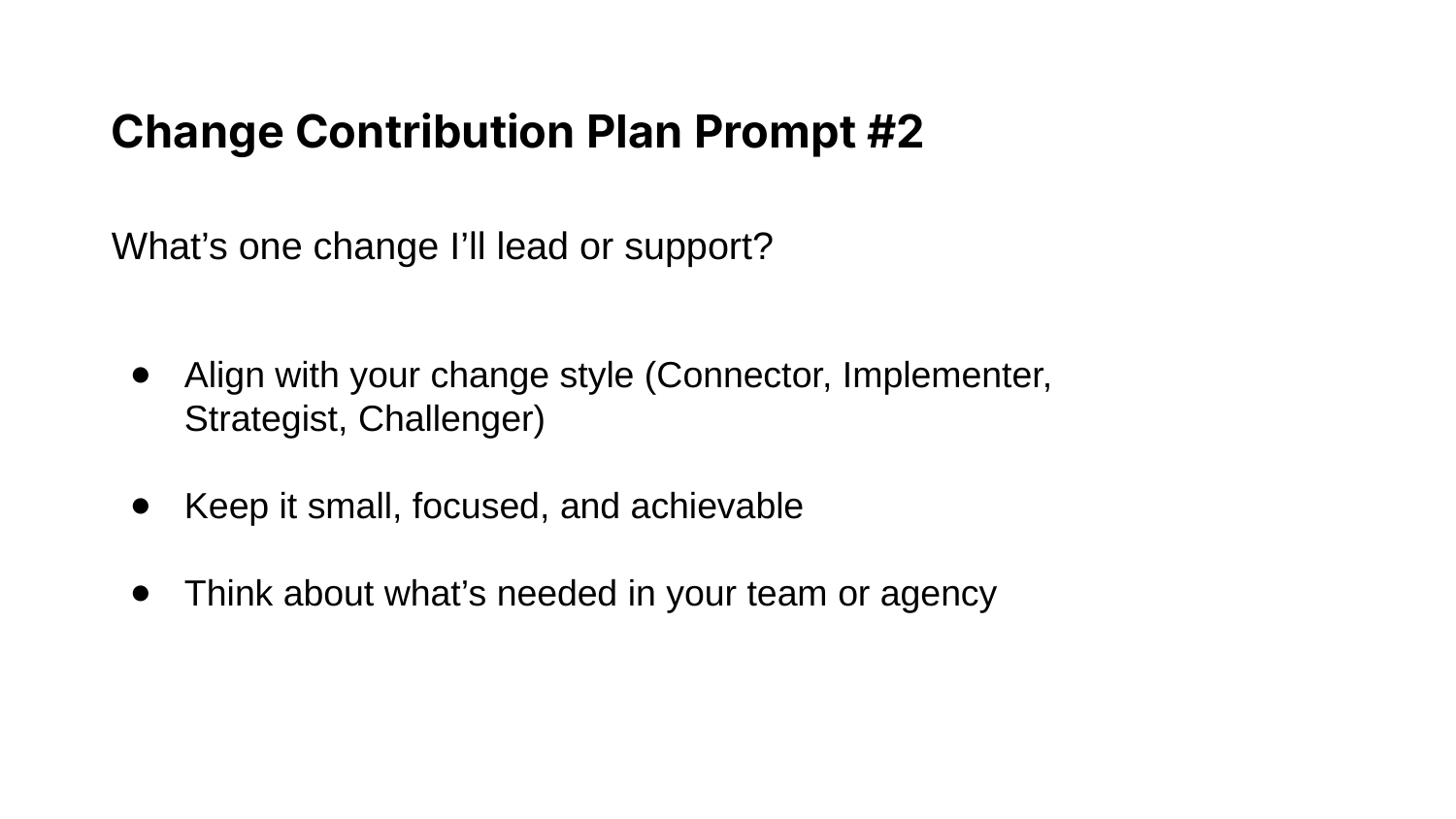

Change Contribution Plan Prompt #2
What’s one change I’ll lead or support?
Align with your change style (Connector, Implementer, Strategist, Challenger)

Keep it small, focused, and achievable

Think about what’s needed in your team or agency